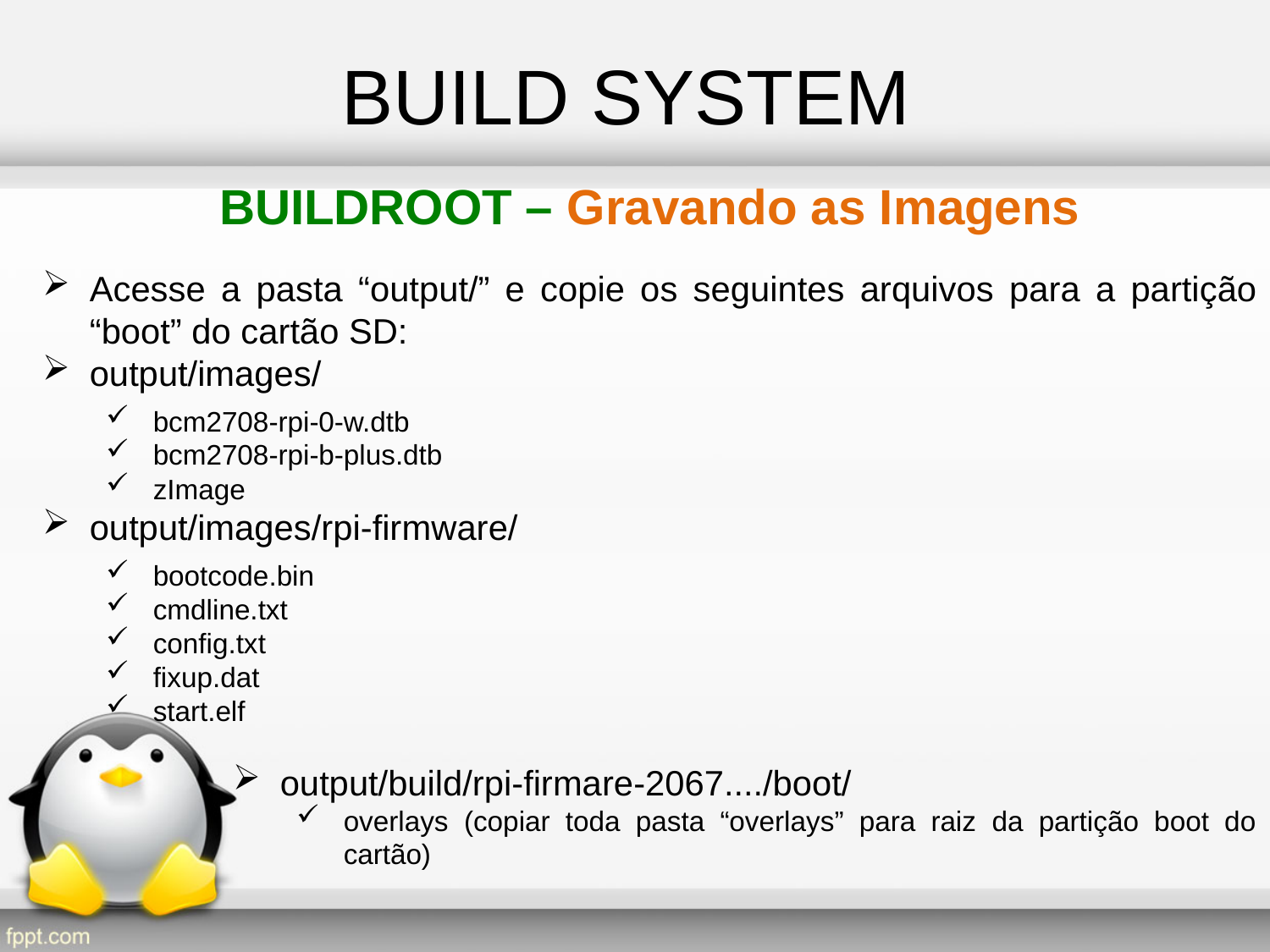

BUILD SYSTEM
BUILDROOT – Gravando as Imagens
Acesse a pasta “output/” e copie os seguintes arquivos para a partição “boot” do cartão SD:
output/images/
bcm2708-rpi-0-w.dtb
bcm2708-rpi-b-plus.dtb
zImage
output/images/rpi-firmware/
bootcode.bin
cmdline.txt
config.txt
fixup.dat
start.elf

output/build/rpi-firmare-2067..../boot/
overlays (copiar toda pasta “overlays” para raiz da partição boot do cartão)